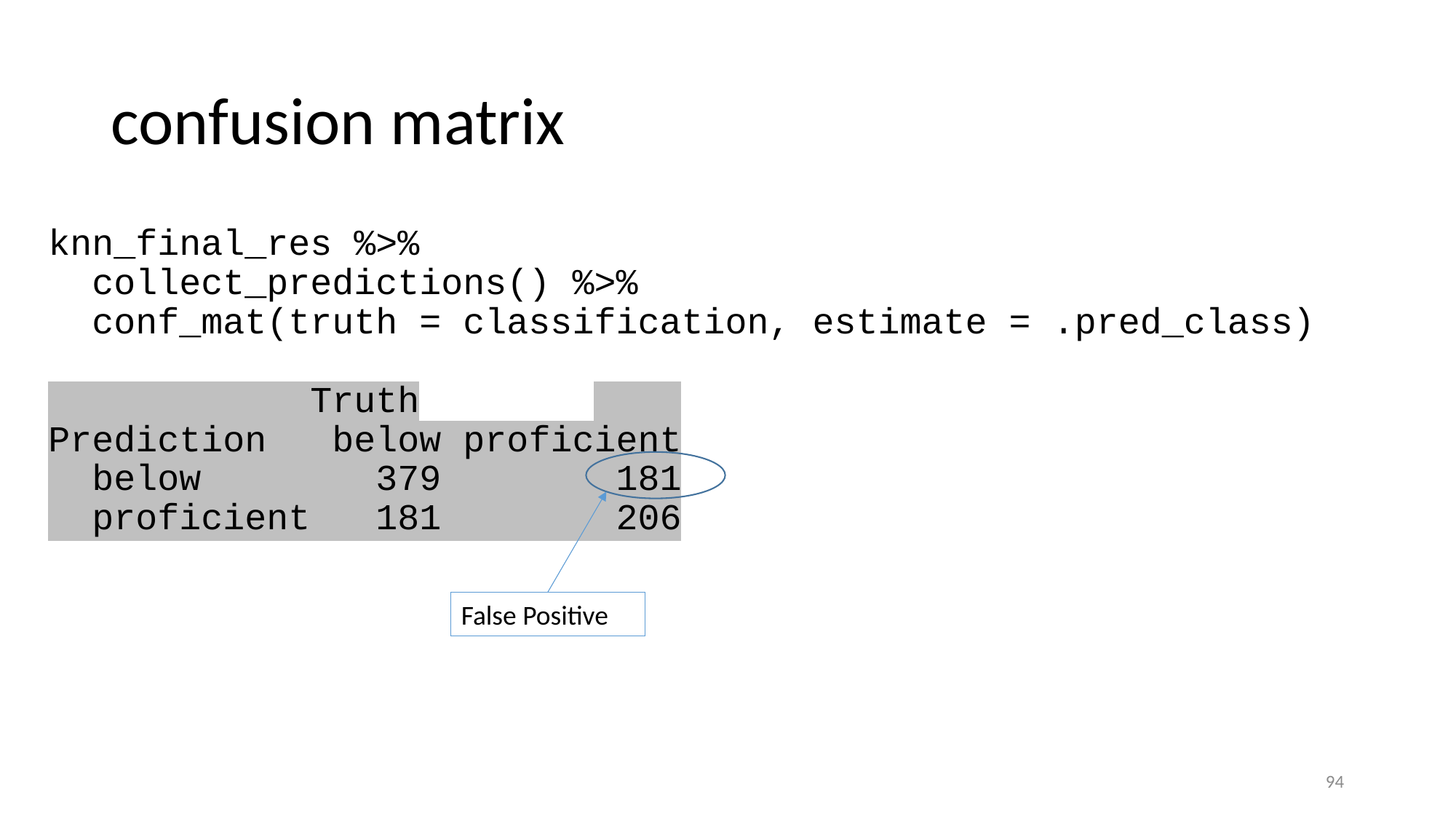

# confusion matrix
knn_final_res %>%
  collect_predictions() %>%
  conf_mat(truth = classification, estimate = .pred_class)

            Truth
Prediction   below proficient
  below        379        181
  proficient   181        206

False Positive
94